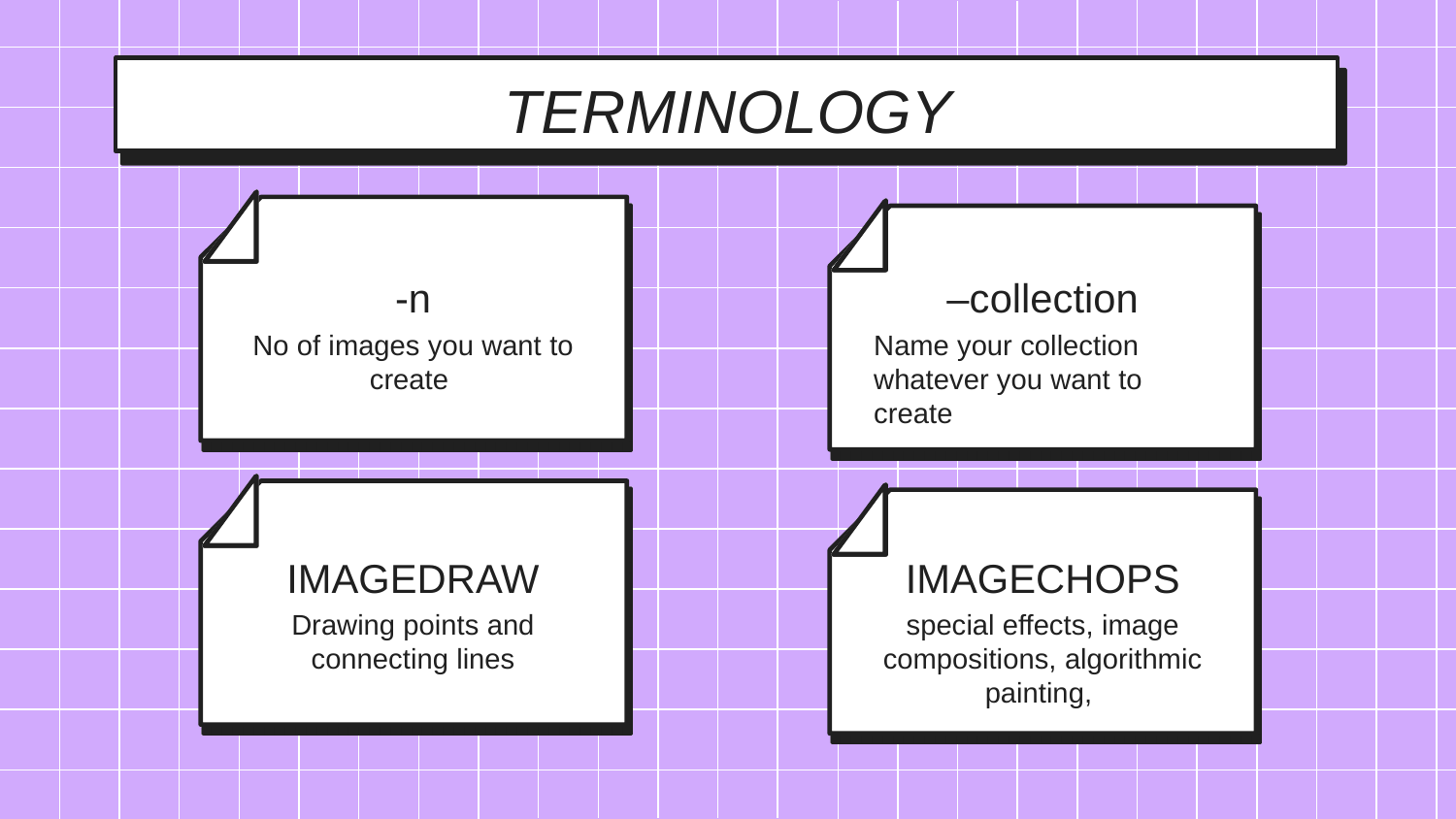

TERMINOLOGY
# -n
–collection
No of images you want to create
Name your collection whatever you want to create
IMAGEDRAW
IMAGECHOPS
Drawing points and connecting lines
special effects, image compositions, algorithmic painting,